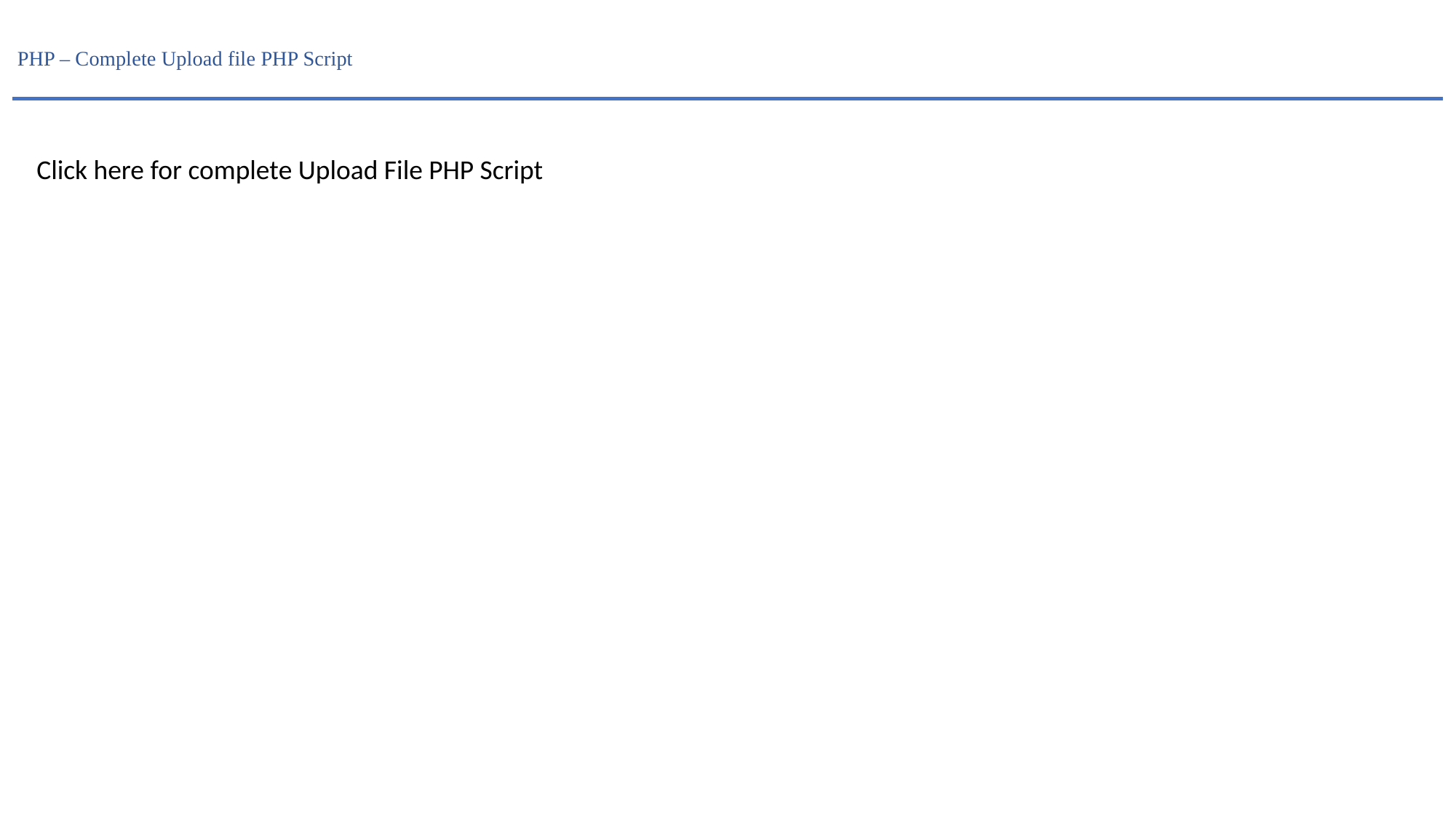

# PHP – Complete Upload file PHP Script
Click here for complete Upload File PHP Script